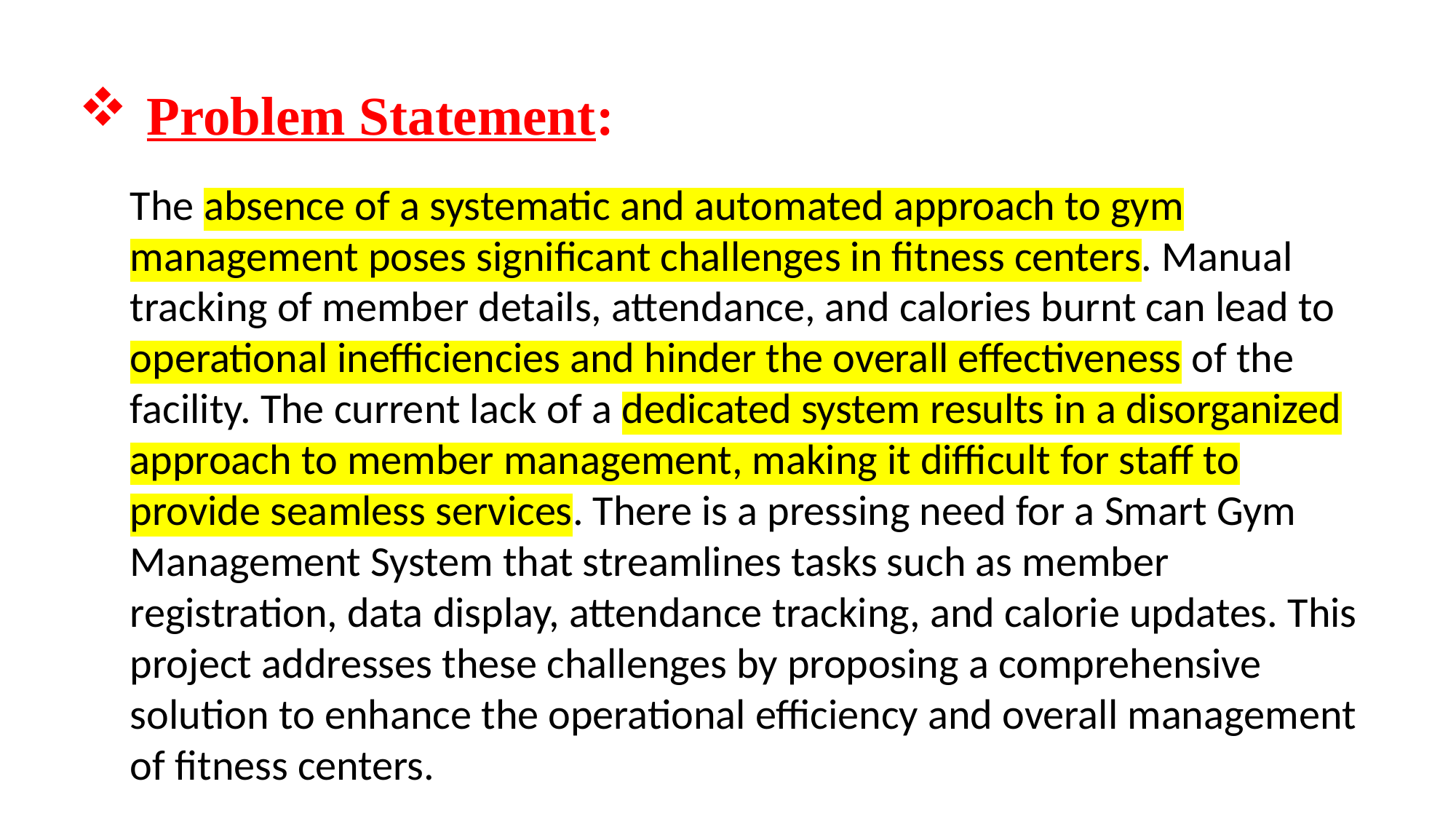

Problem Statement:
The absence of a systematic and automated approach to gym management poses significant challenges in fitness centers. Manual tracking of member details, attendance, and calories burnt can lead to operational inefficiencies and hinder the overall effectiveness of the facility. The current lack of a dedicated system results in a disorganized approach to member management, making it difficult for staff to provide seamless services. There is a pressing need for a Smart Gym Management System that streamlines tasks such as member registration, data display, attendance tracking, and calorie updates. This project addresses these challenges by proposing a comprehensive solution to enhance the operational efficiency and overall management of fitness centers.